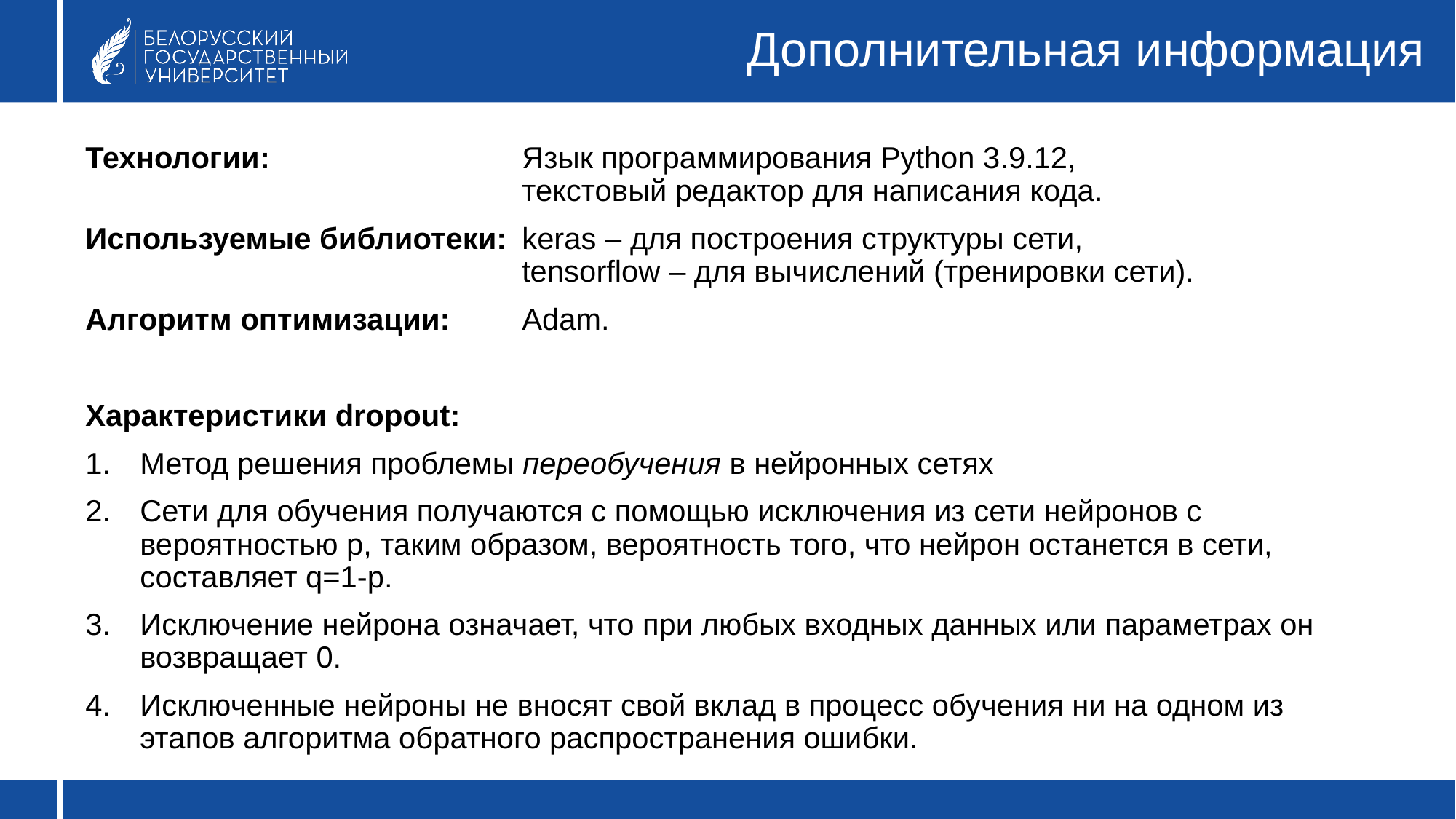

# Дополнительная информация
Технологии: 			Язык программирования Python 3.9.12, 						текстовый редактор для написания кода.
Используемые библиотеки: 	keras – для построения структуры сети, 						tensorflow – для вычислений (тренировки сети).
Алгоритм оптимизации:	Adam.

Характеристики dropout:
Метод решения проблемы переобучения в нейронных сетях
Сети для обучения получаются с помощью исключения из сети нейронов с вероятностью p, таким образом, вероятность того, что нейрон останется в сети, составляет q=1-p.
Исключение нейрона означает, что при любых входных данных или параметрах он возвращает 0.
Исключенные нейроны не вносят свой вклад в процесс обучения ни на одном из этапов алгоритма обратного распространения ошибки.